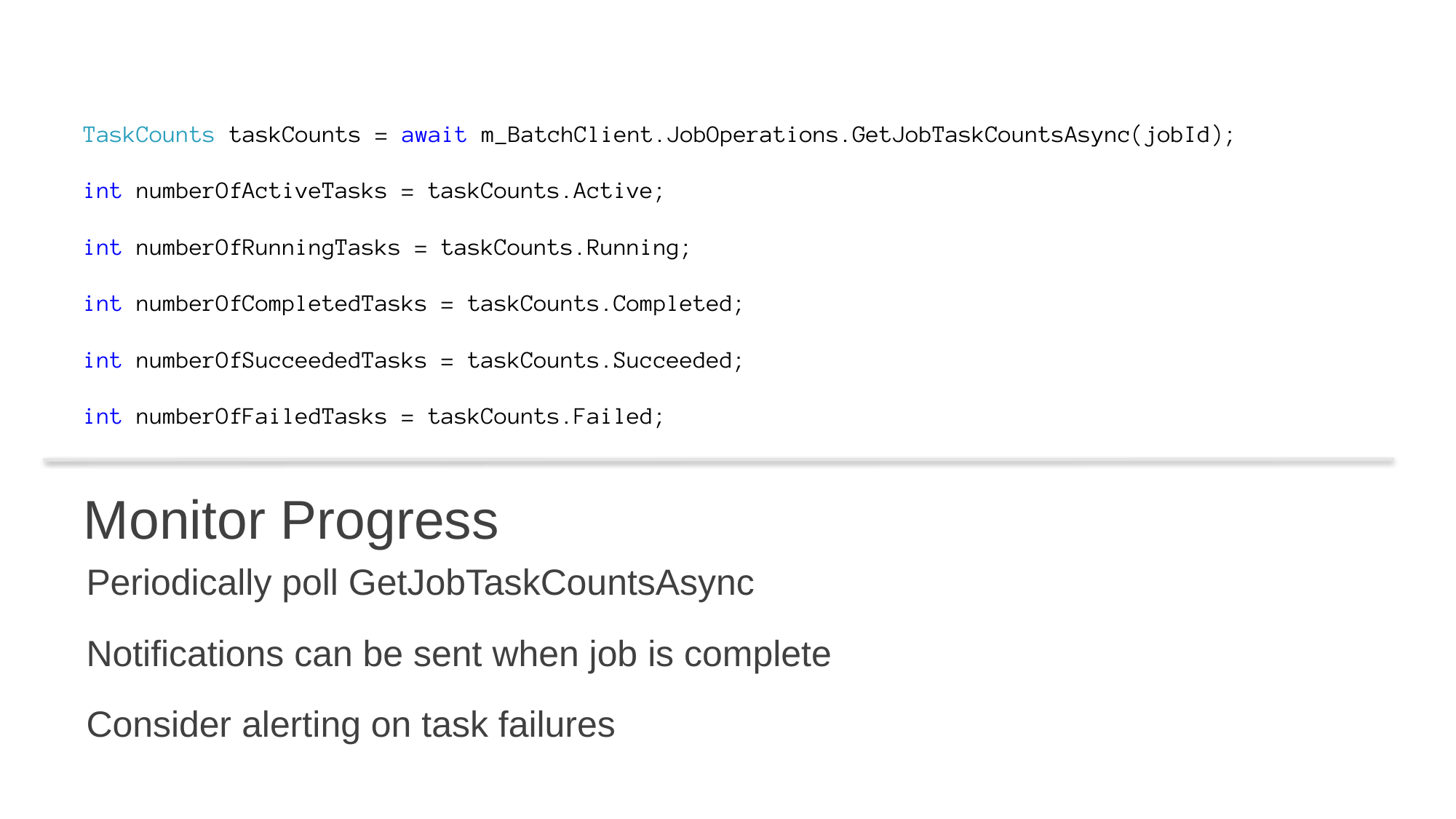

TaskCounts taskCounts = await m_BatchClient.JobOperations.GetJobTaskCountsAsync(jobId);
int numberOfActiveTasks = taskCounts.Active;
int numberOfRunningTasks = taskCounts.Running;
int numberOfCompletedTasks = taskCounts.Completed;
int numberOfSucceededTasks = taskCounts.Succeeded;
int numberOfFailedTasks = taskCounts.Failed;
# Monitor Progress
Periodically poll GetJobTaskCountsAsync
Notifications can be sent when job is complete
Consider alerting on task failures